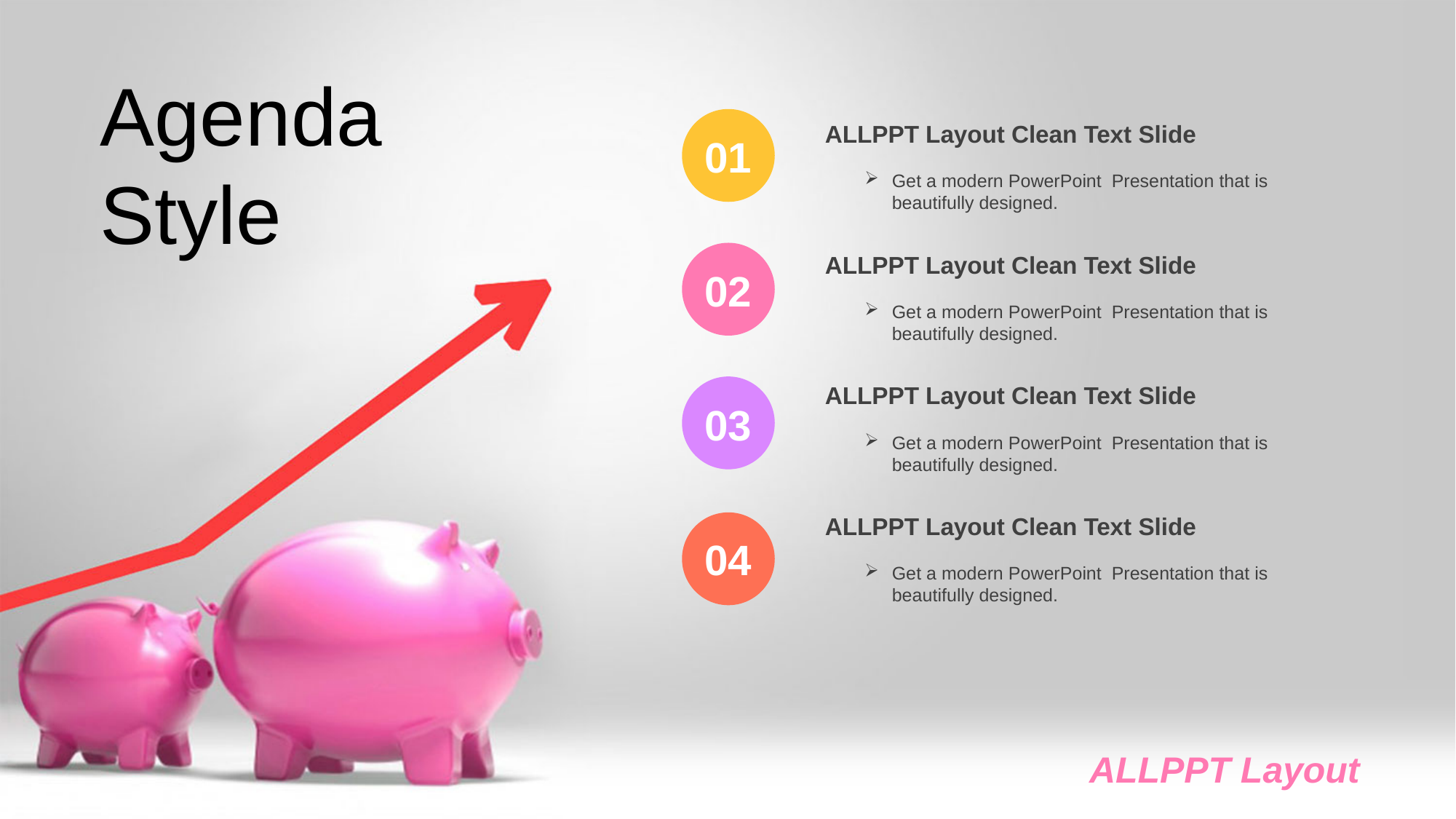

Agenda Style

ALLPPT Layout Clean Text Slide
Get a modern PowerPoint  Presentation that is beautifully designed.
01

ALLPPT Layout Clean Text Slide
Get a modern PowerPoint  Presentation that is beautifully designed.
02
ALLPPT Layout Clean Text Slide
Get a modern PowerPoint  Presentation that is beautifully designed.

03
ALLPPT Layout Clean Text Slide
Get a modern PowerPoint  Presentation that is beautifully designed.

04
ALLPPT Layout